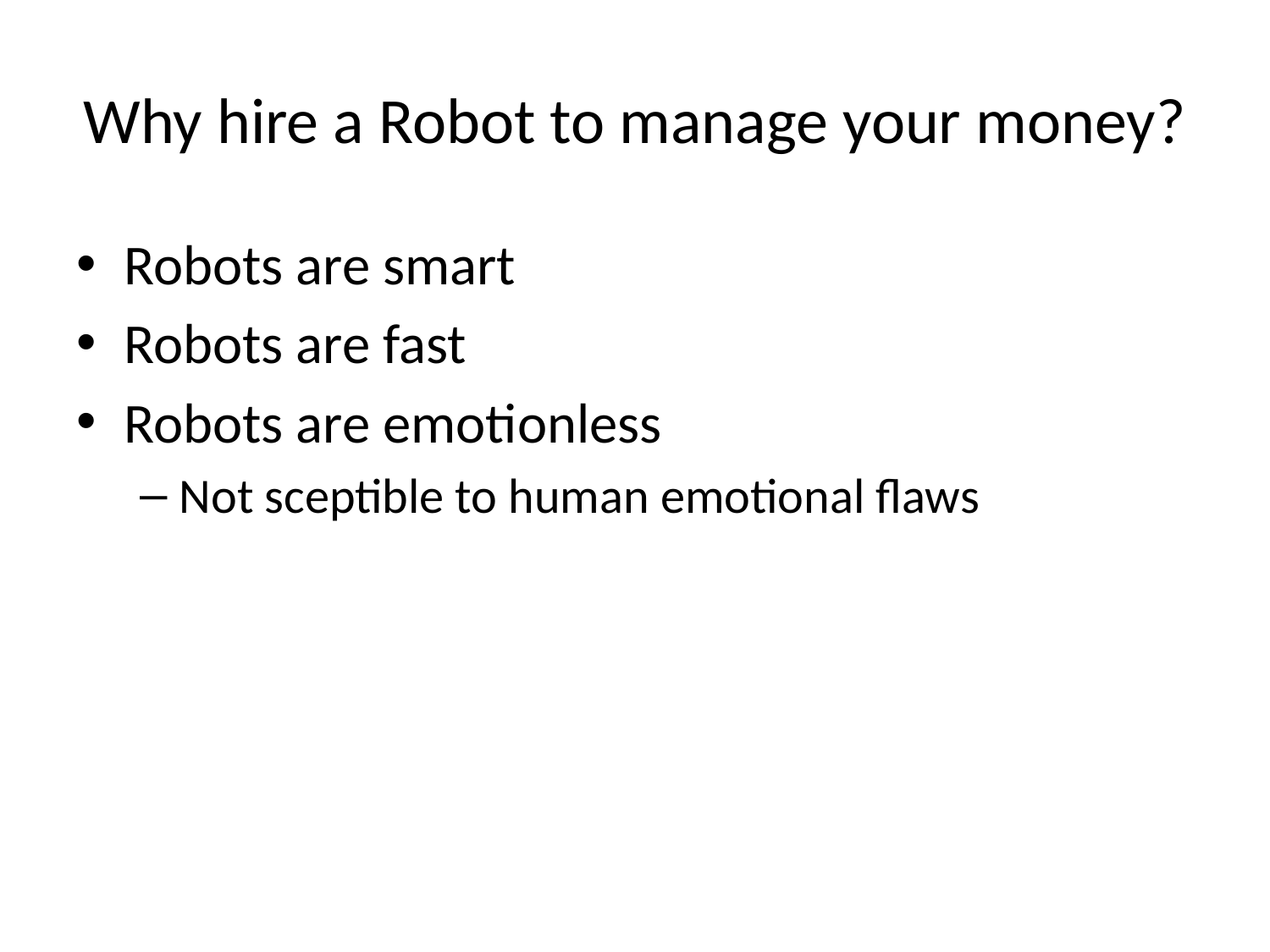

# Why hire a Robot to manage your money?
Robots are smart
Robots are fast
Robots are emotionless
Not sceptible to human emotional flaws